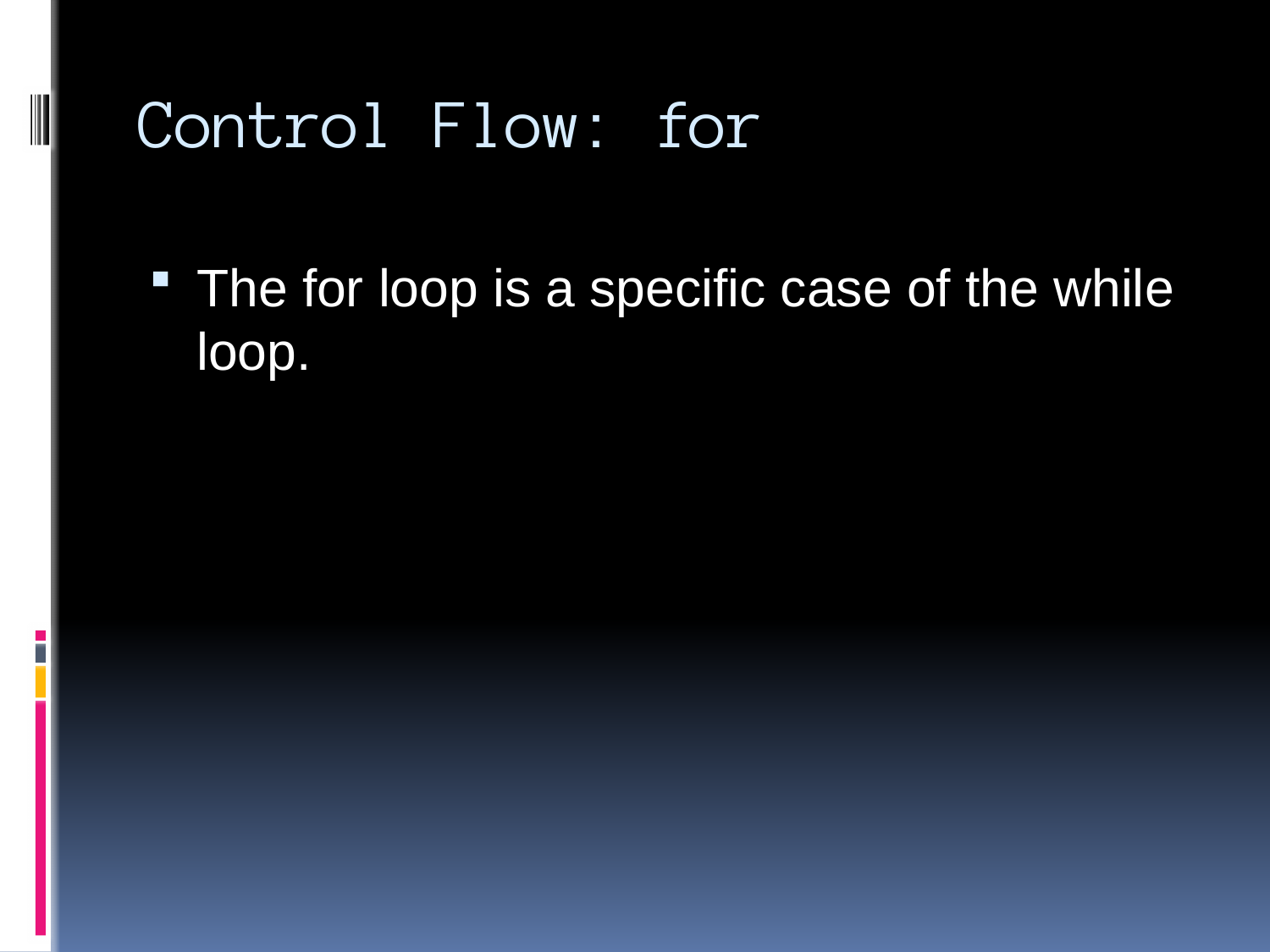

# Control Flow: for
The for loop is a specific case of the while loop.